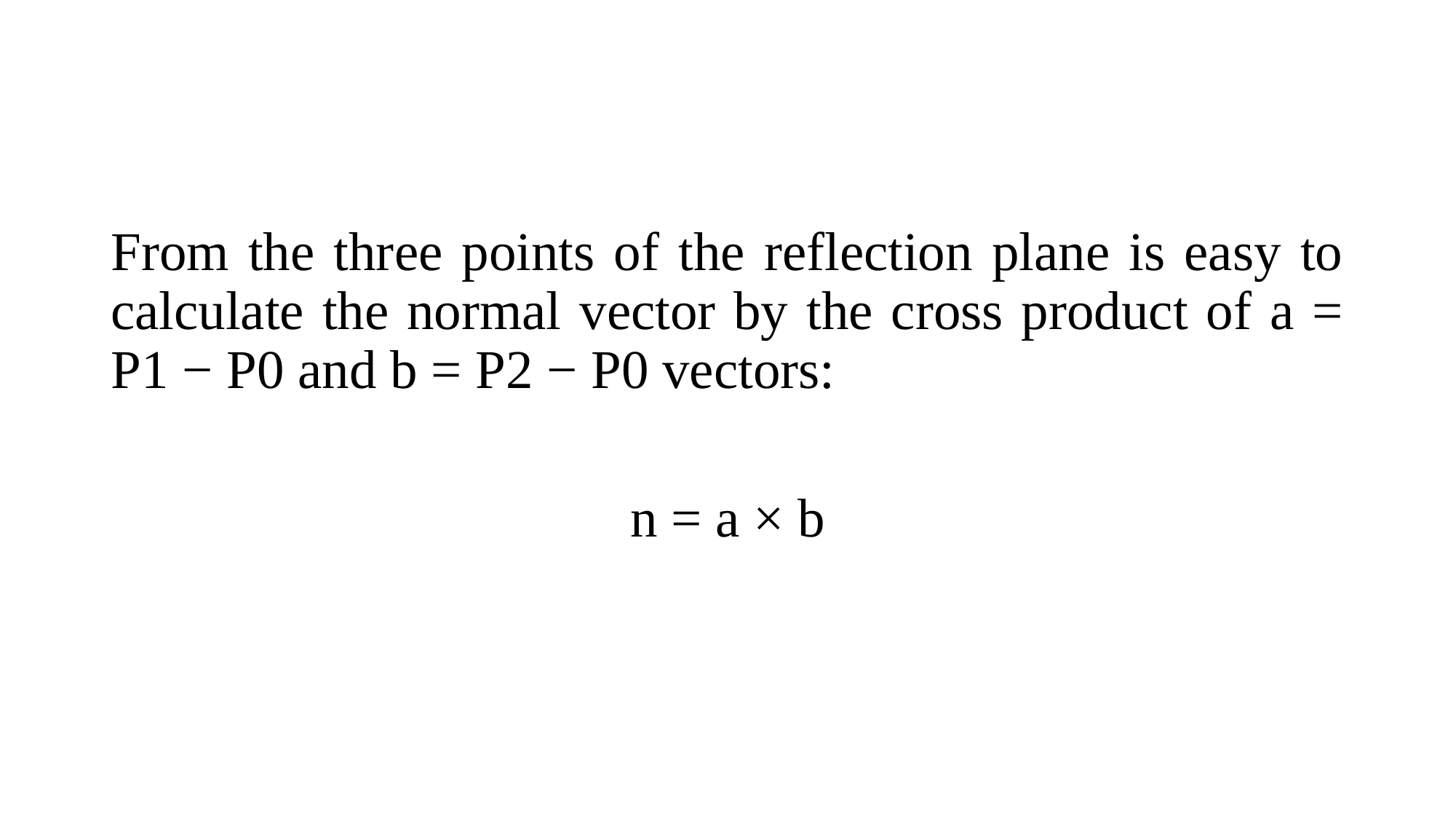

#
From the three points of the reflection plane is easy to calculate the normal vector by the cross product of a = P1 − P0 and b = P2 − P0 vectors:

n = a × b